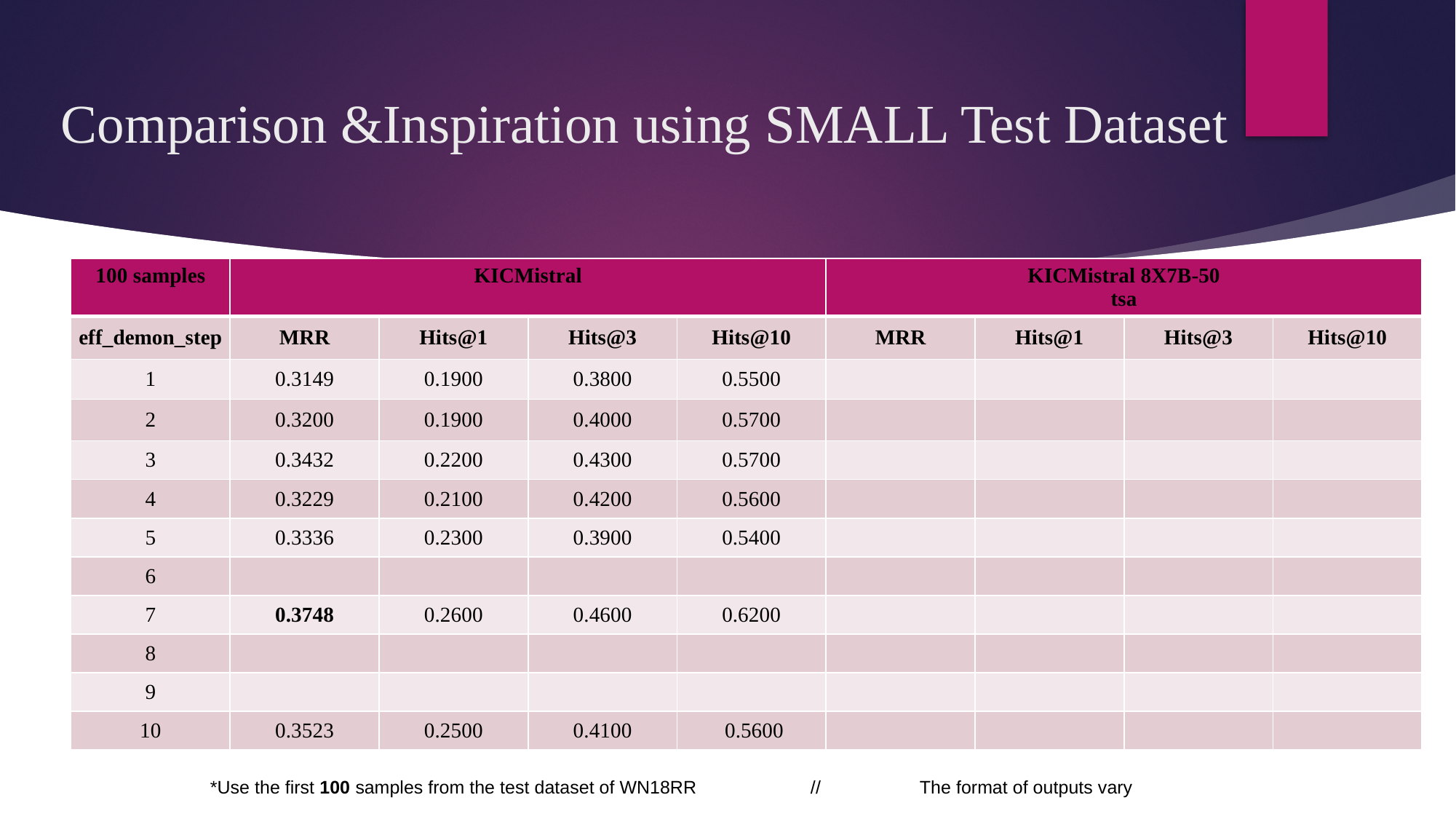

# Comparison &Inspiration using SMALL Test Dataset

| 100 samples | KICMistral |  |  |  | KICMistral 8X7B-50 tsa |  |  |  |
| --- | --- | --- | --- | --- | --- | --- | --- | --- |
| eff\_demon\_step | MRR | Hits@1 | Hits@3 | Hits@10 | MRR | Hits@1 | Hits@3 | Hits@10 |
| 1 | 0.3149 | 0.1900 | 0.3800 | 0.5500 |  |  |  |  |
| 2 | 0.3200 | 0.1900 | 0.4000 | 0.5700 |  |  |  |  |
| 3 | 0.3432 | 0.2200 | 0.4300 | 0.5700 |  |  |  |  |
| 4 | 0.3229 | 0.2100 | 0.4200 | 0.5600 |  |  |  |  |
| 5 | 0.3336 | 0.2300 | 0.3900 | 0.5400 |  |  |  |  |
| 6 |  |  |  |  |  |  |  |  |
| 7 | 0.3748 | 0.2600 | 0.4600 | 0.6200 |  |  |  |  |
| 8 |  |  |  |  |  |  |  |  |
| 9 |  |  |  |  |  |  |  |  |
| 10 | 0.3523 | 0.2500 | 0.4100 | 0.5600 |  |  |  |  |
*Use the first 100 samples from the test dataset of WN18RR		// 	The format of outputs vary